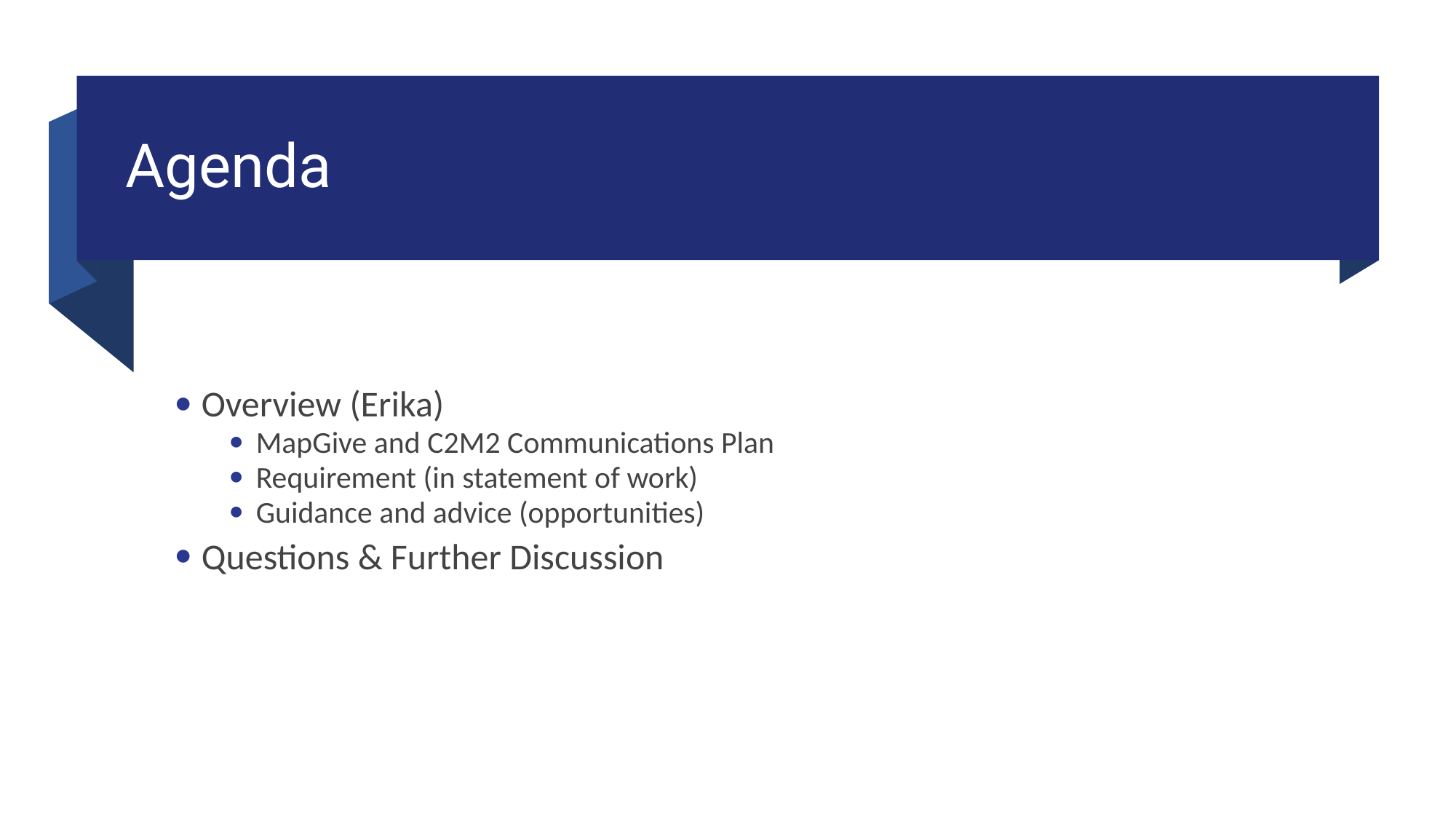

# Agenda

Overview (Erika)
MapGive and C2M2 Communications Plan
Requirement (in statement of work)
Guidance and advice (opportunities)
Questions & Further Discussion